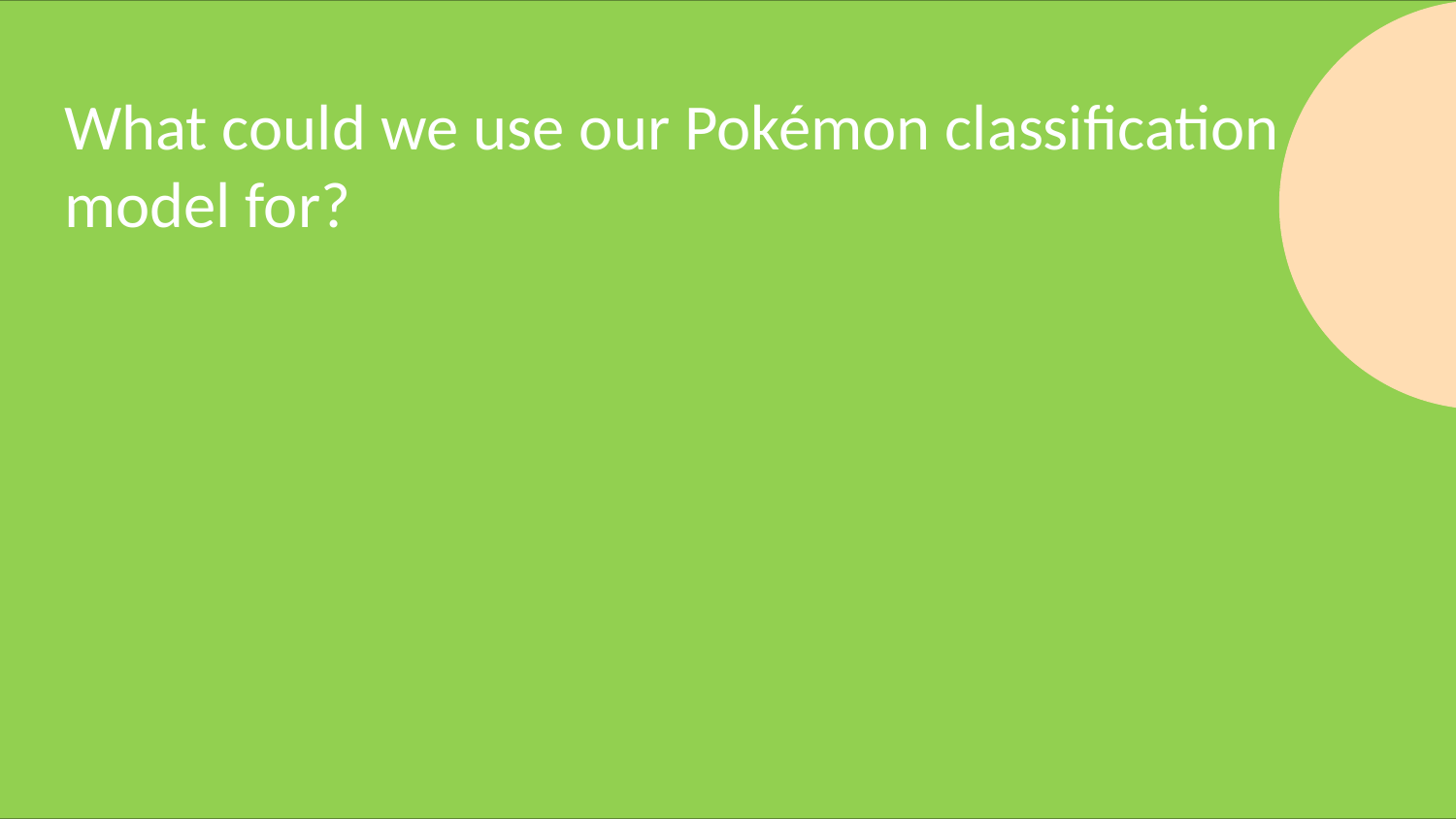

# What could we use our Pokémon classification model for?